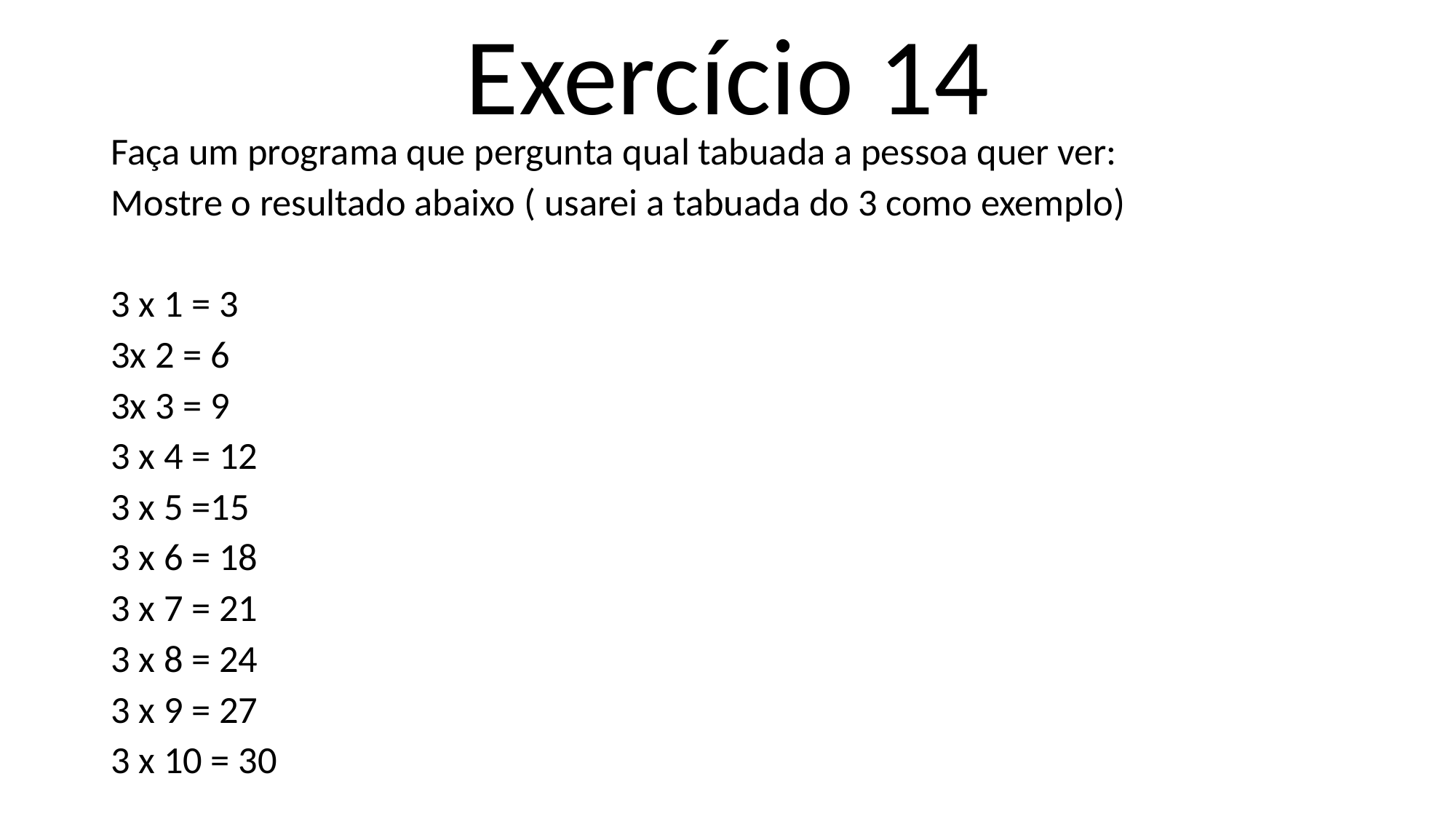

# Exercício 14
Faça um programa que pergunta qual tabuada a pessoa quer ver:
Mostre o resultado abaixo ( usarei a tabuada do 3 como exemplo)

3 x 1 = 3
3x 2 = 6
3x 3 = 9
3 x 4 = 12
3 x 5 =15
3 x 6 = 18
3 x 7 = 21
3 x 8 = 24
3 x 9 = 27
3 x 10 = 30